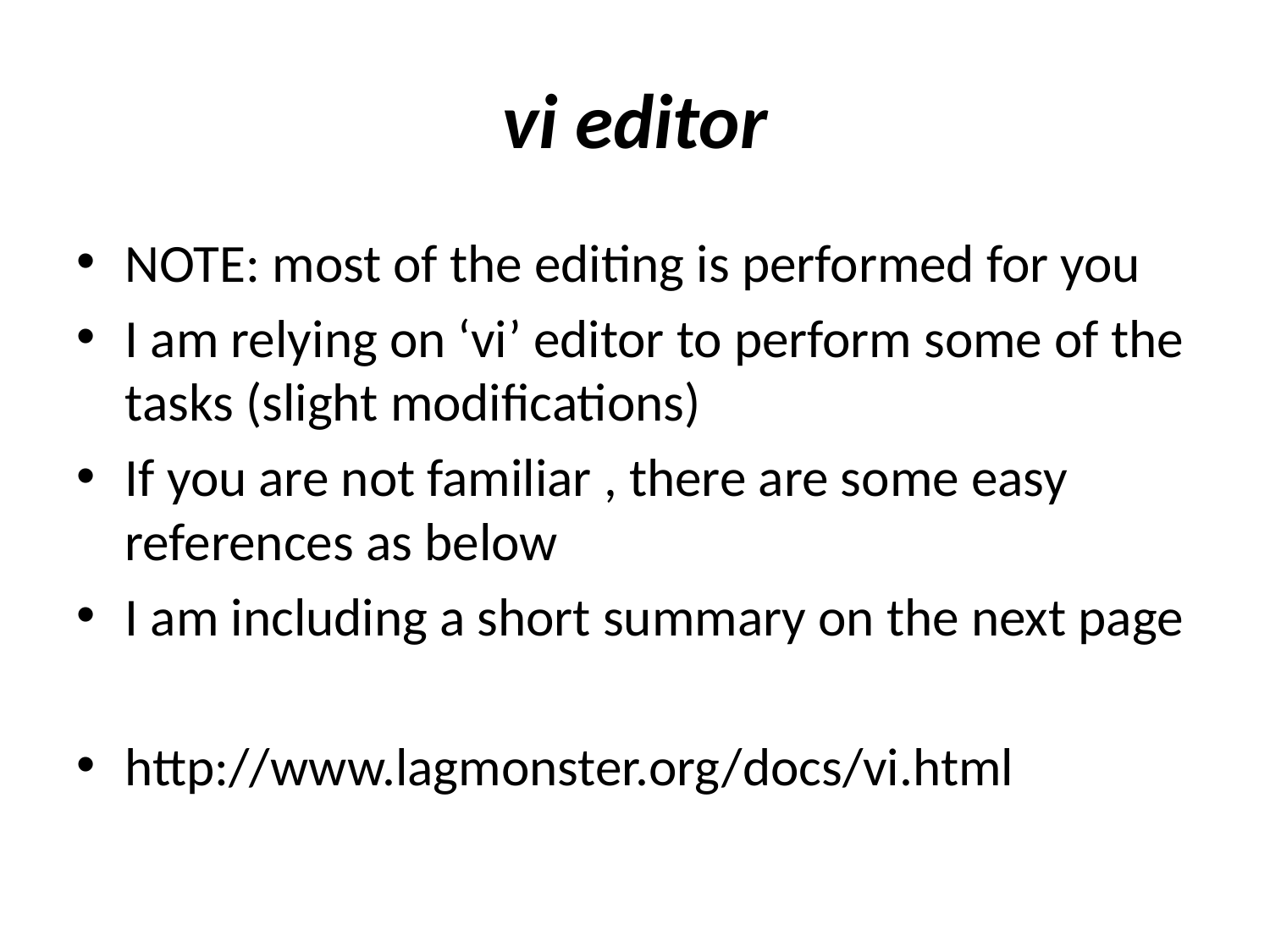

# vi editor
NOTE: most of the editing is performed for you
I am relying on ‘vi’ editor to perform some of the tasks (slight modifications)
If you are not familiar , there are some easy references as below
I am including a short summary on the next page

http://www.lagmonster.org/docs/vi.html